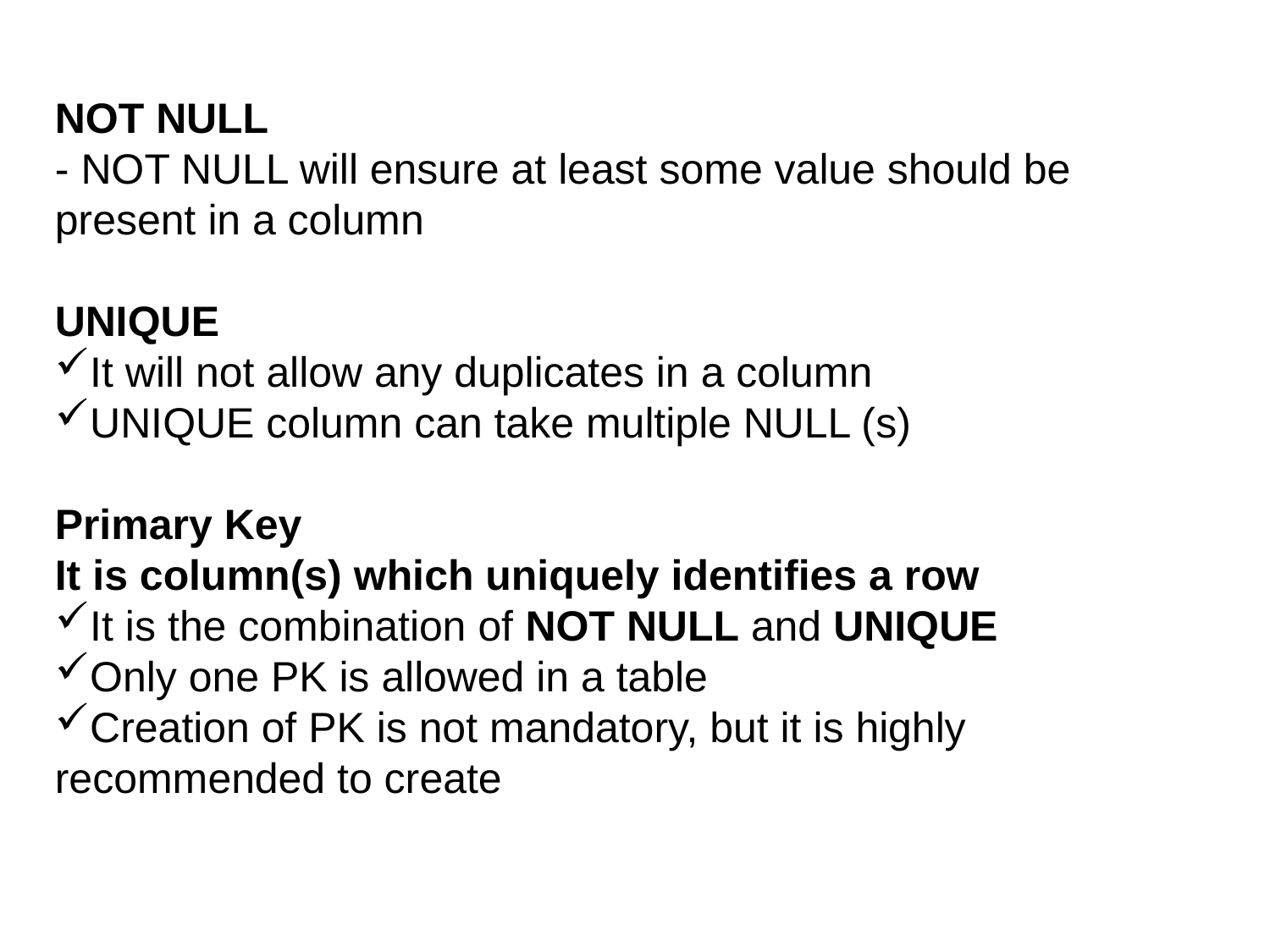

NOT NULL
- NOT NULL will ensure at least some value should be present in a column

UNIQUE
It will not allow any duplicates in a column
UNIQUE column can take multiple NULL (s)

Primary Key
It is column(s) which uniquely identifies a row
It is the combination of NOT NULL and UNIQUE
Only one PK is allowed in a table
Creation of PK is not mandatory, but it is highly recommended to create